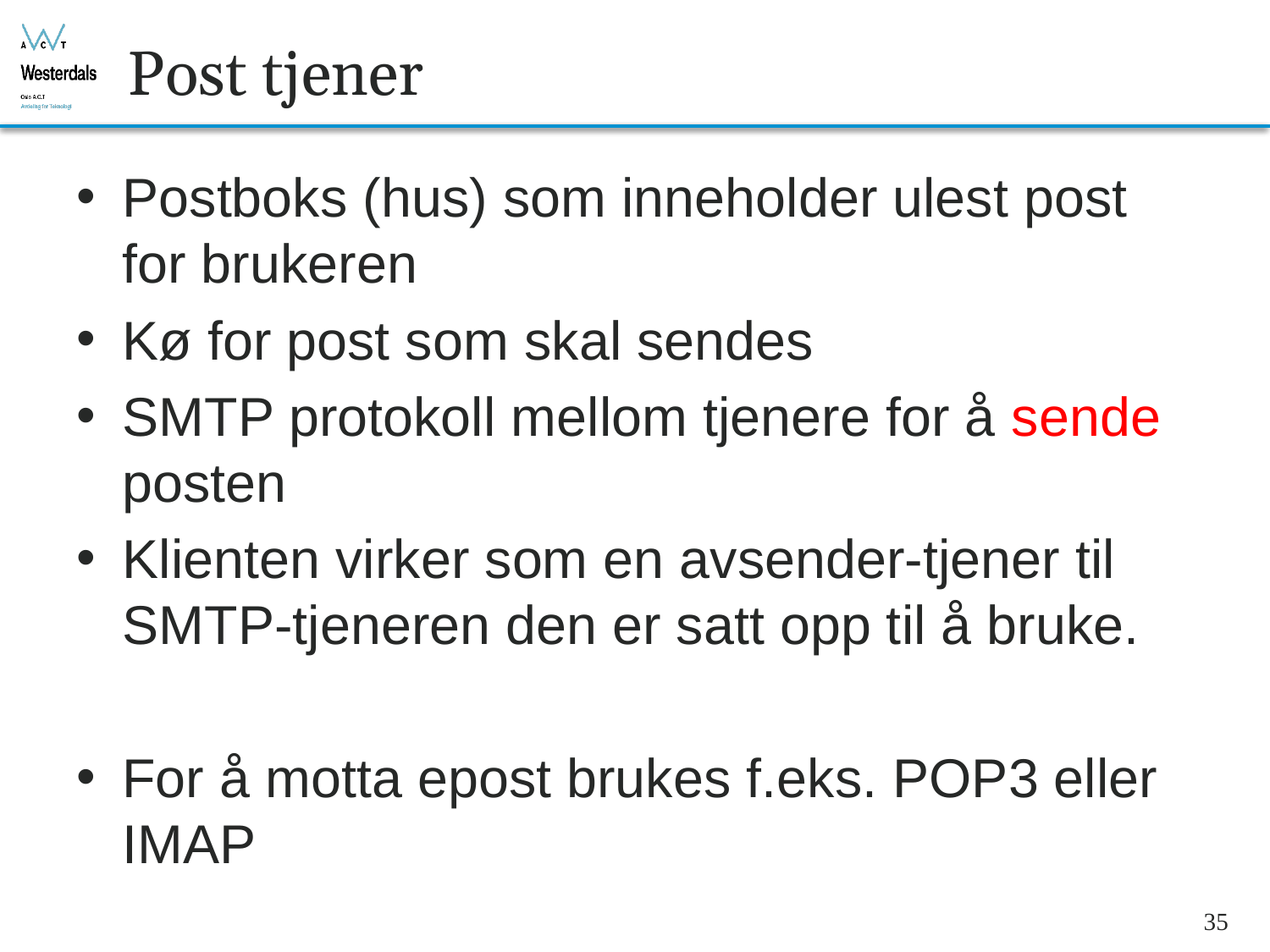

# Post tjener
Postboks (hus) som inneholder ulest post for brukeren
Kø for post som skal sendes
SMTP protokoll mellom tjenere for å sende posten
Klienten virker som en avsender-tjener til SMTP-tjeneren den er satt opp til å bruke.

For å motta epost brukes f.eks. POP3 eller IMAP

35